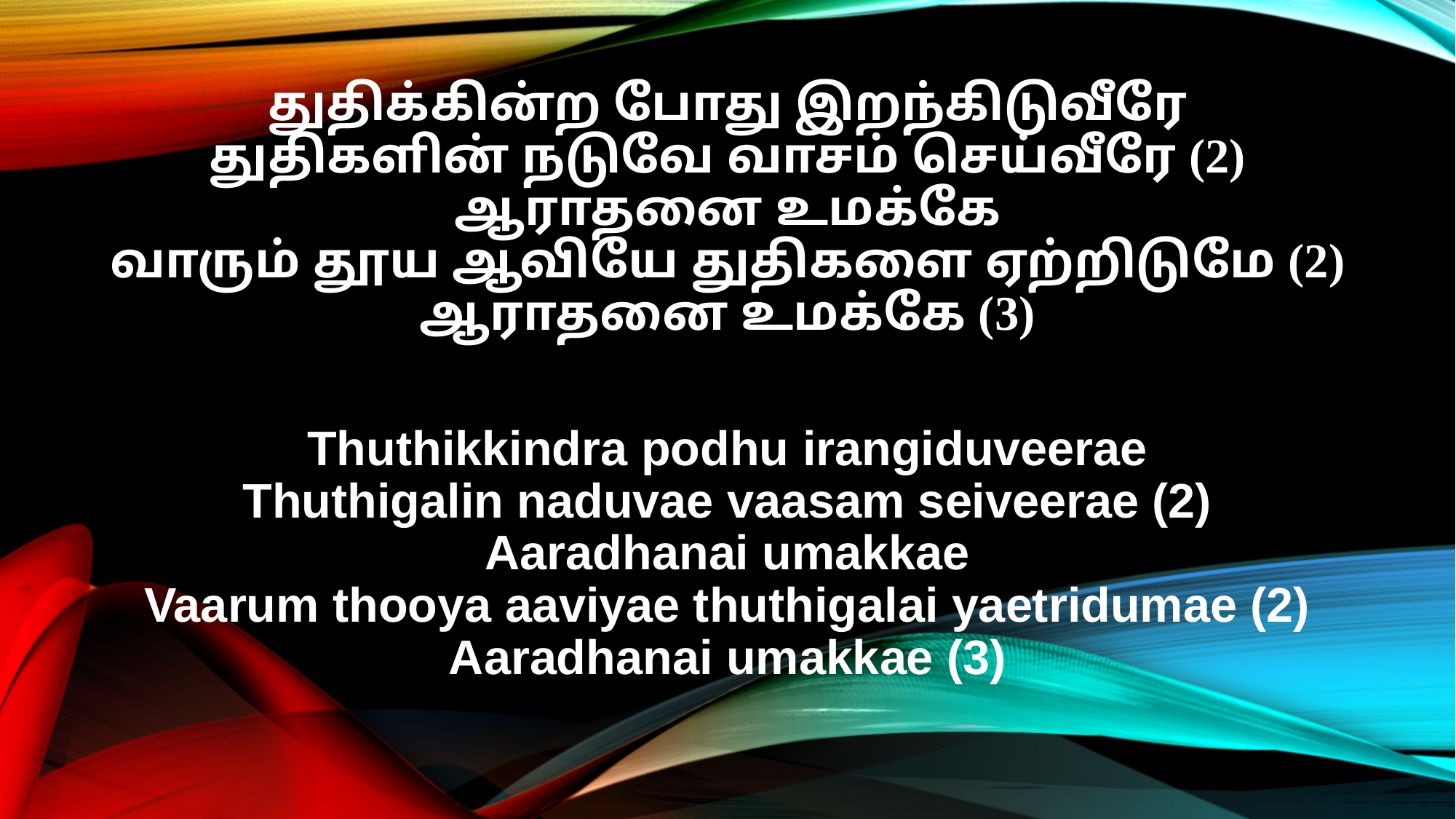

துதிக்கின்ற போது இறந்கிடுவீரே
துதிகளின் நடுவே வாசம் செய்வீரே (2)
ஆராதனை உமக்கே
வாரும் தூய ஆவியே துதிகளை ஏற்றிடுமே (2)
ஆராதனை உமக்கே (3)

Thuthikkindra podhu irangiduveerae
Thuthigalin naduvae vaasam seiveerae (2)
Aaradhanai umakkae
Vaarum thooya aaviyae thuthigalai yaetridumae (2)
Aaradhanai umakkae (3)